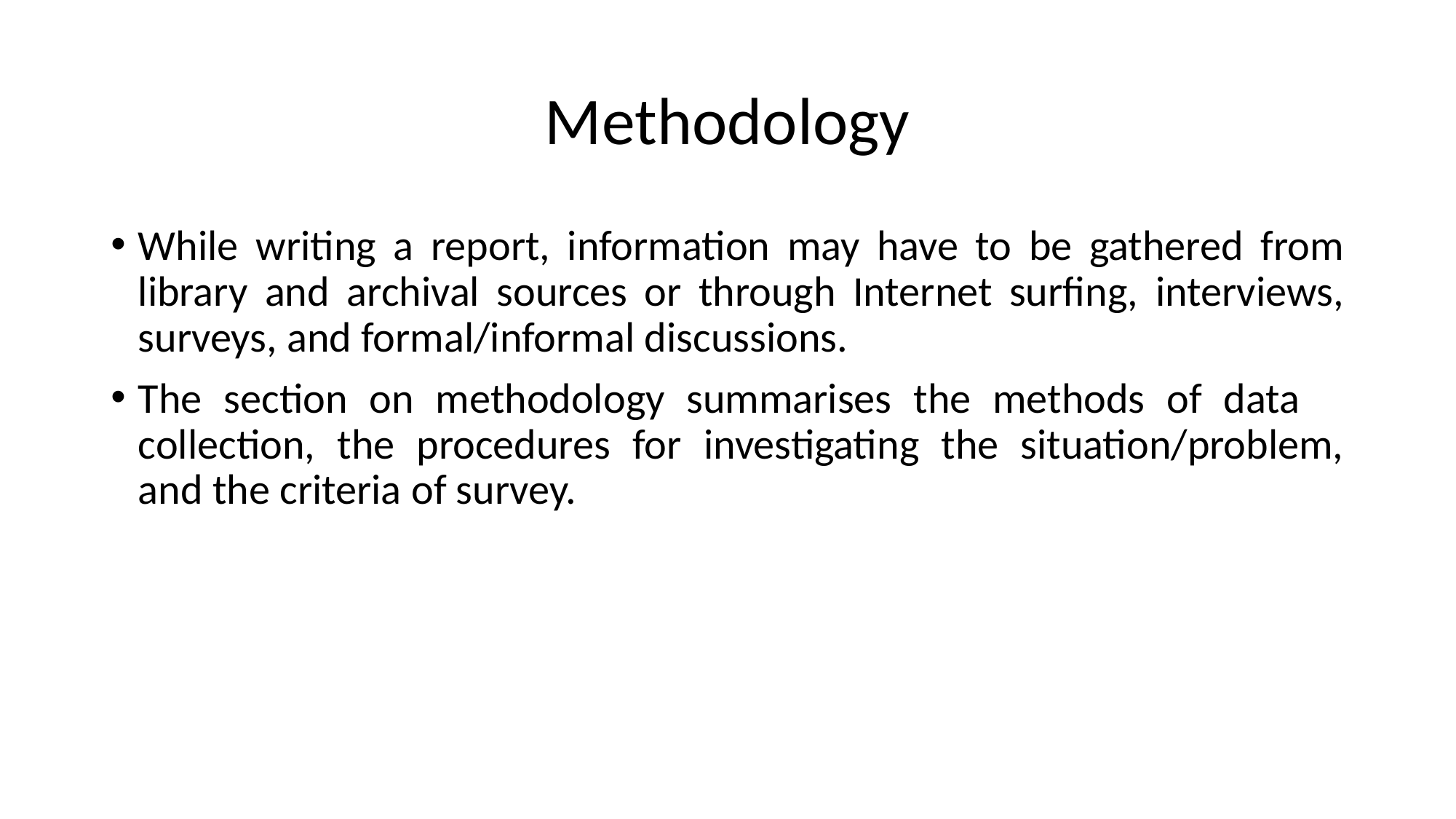

# Methodology
While writing a report, information may have to be gathered from library and archival sources or through Internet surfing, interviews, surveys, and formal/informal discussions.
The section on methodology summarises the methods of data   collection, the procedures for investigating the situation/problem, and the criteria of survey.